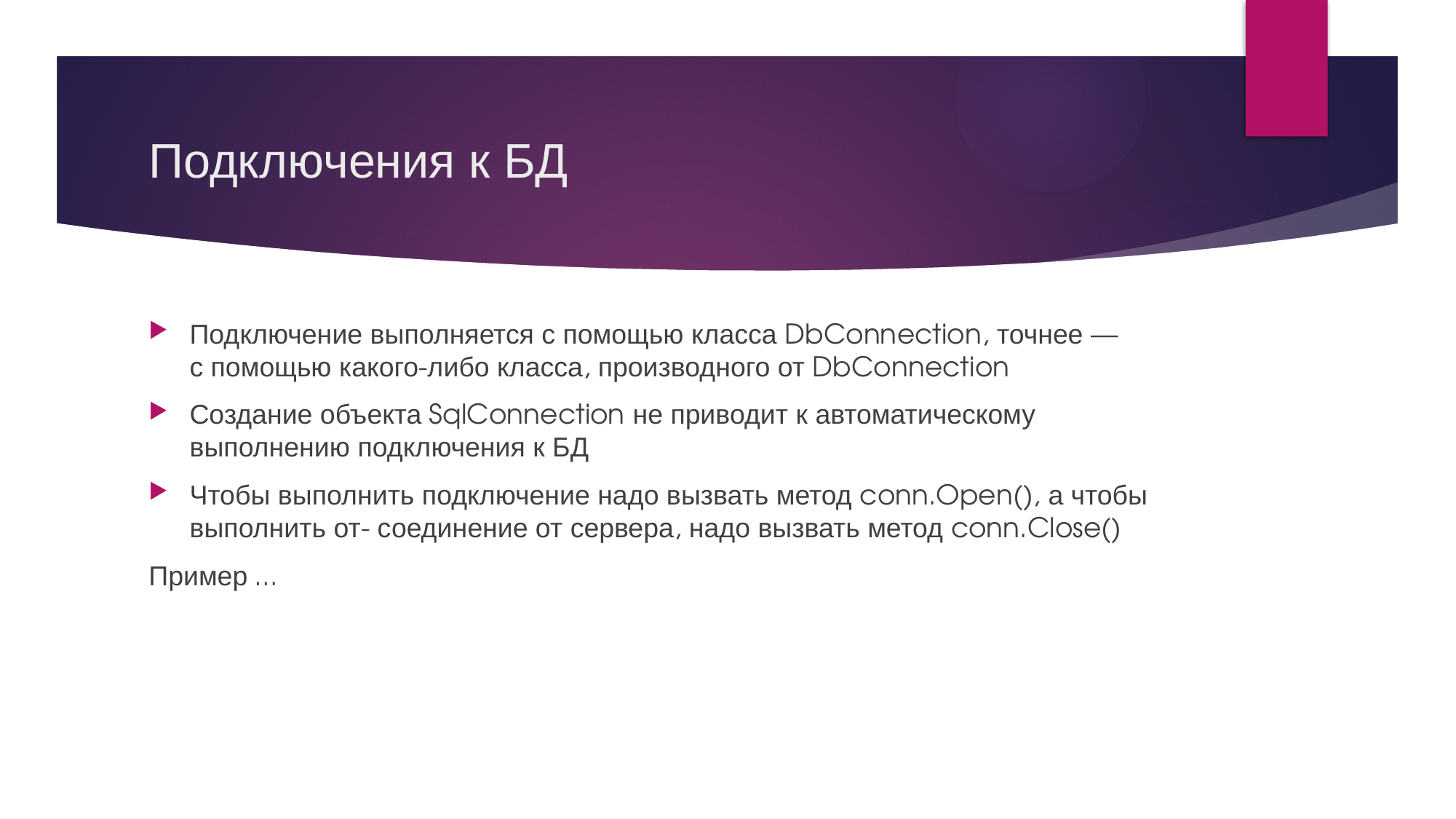

# Подключения к БД
Подключение выполняется с помощью класса DbConnection, точнее — с помощью какого-либо класса, производного от DbConnection
Создание объекта SqlConnection не приводит к автоматическому выполнению подключения к БД
Чтобы выполнить подключение надо вызвать метод conn.Open(), а чтобы выполнить от- соединение от сервера, надо вызвать метод conn.Close()
Пример …